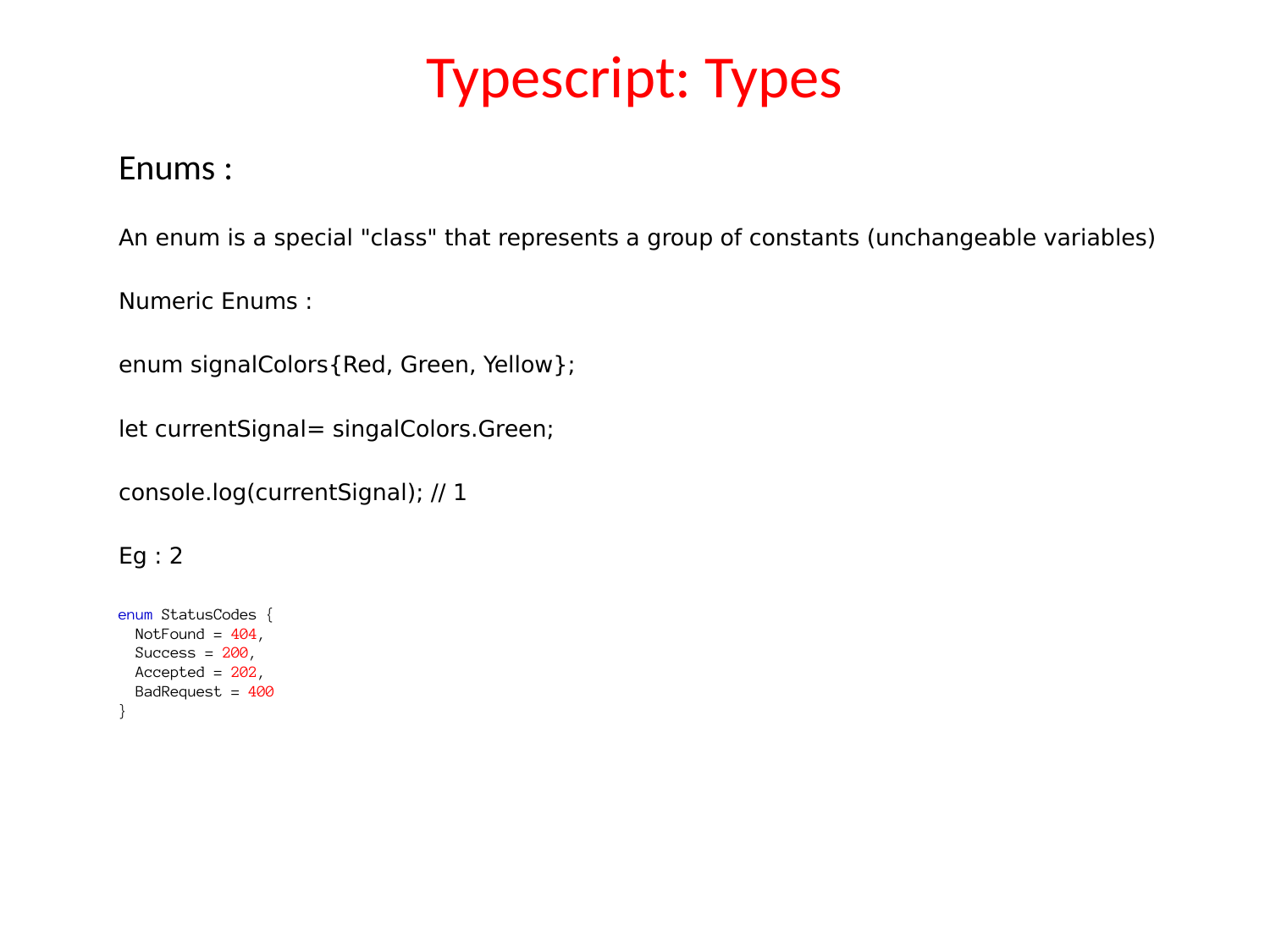

# Typescript: Types
Enums :

An enum is a special "class" that represents a group of constants (unchangeable variables)

Numeric Enums :

enum signalColors{Red, Green, Yellow};

let currentSignal= singalColors.Green;

console.log(currentSignal); // 1

Eg : 2

enum StatusCodes {
  NotFound = 404,
  Success = 200,
  Accepted = 202,
  BadRequest = 400
}